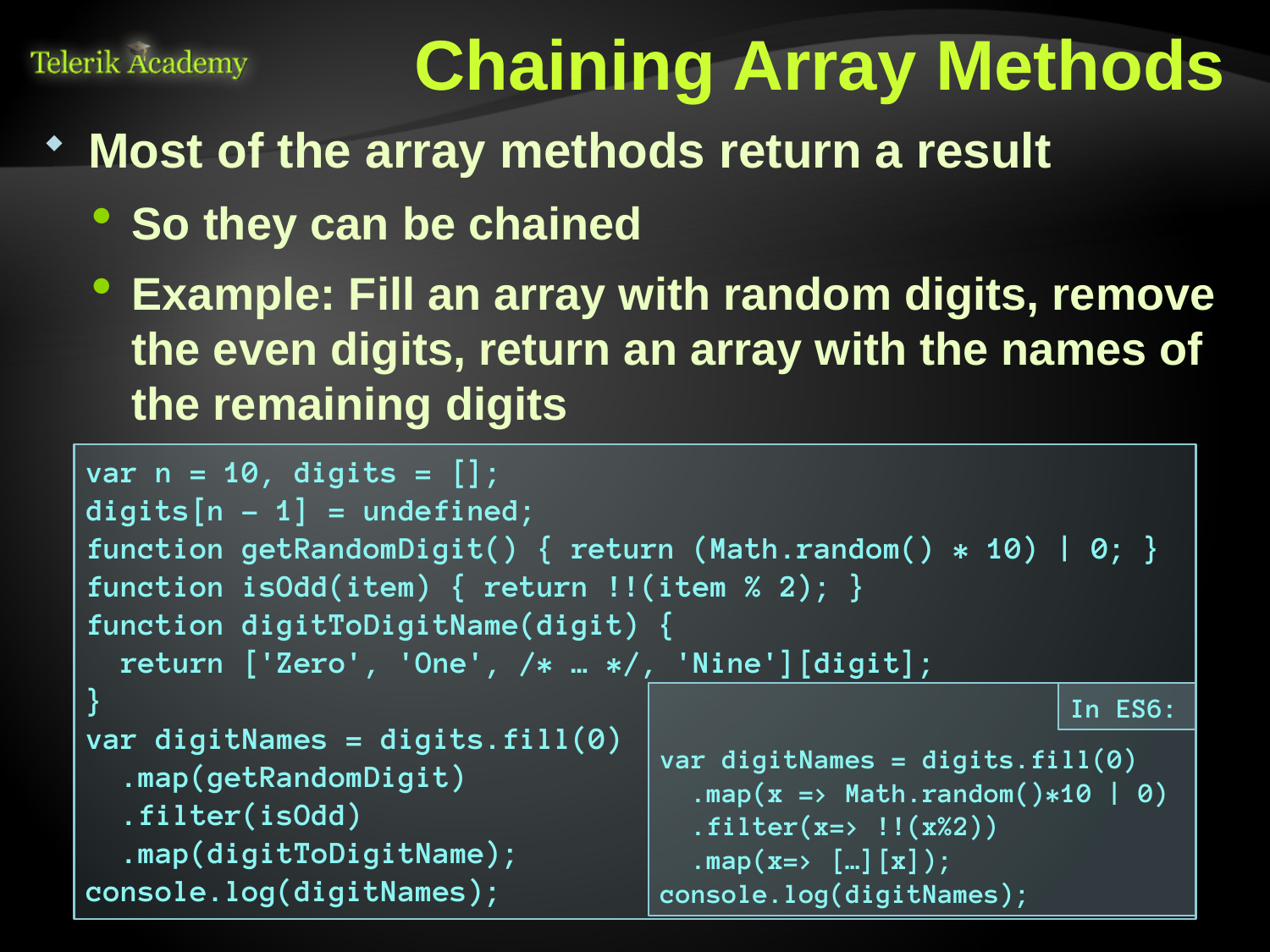

# Chaining Array Methods
Most of the array methods return a result
So they can be chained
Example: Fill an array with random digits, remove the even digits, return an array with the names of the remaining digits
var n = 10, digits = [];
digits[n - 1] = undefined;
function getRandomDigit() { return (Math.random() * 10) | 0; }
function isOdd(item) { return !!(item % 2); }
function digitToDigitName(digit) {
  return ['Zero', 'One', /* … */, 'Nine'][digit];
}
var digitNames = digits.fill(0)
  .map(getRandomDigit)
  .filter(isOdd)
  .map(digitToDigitName);
console.log(digitNames);

var digitNames = digits.fill(0)
  .map(x => Math.random()*10 | 0)
  .filter(x=> !!(x%2))
  .map(x=> […][x]);
console.log(digitNames);
In ES6: